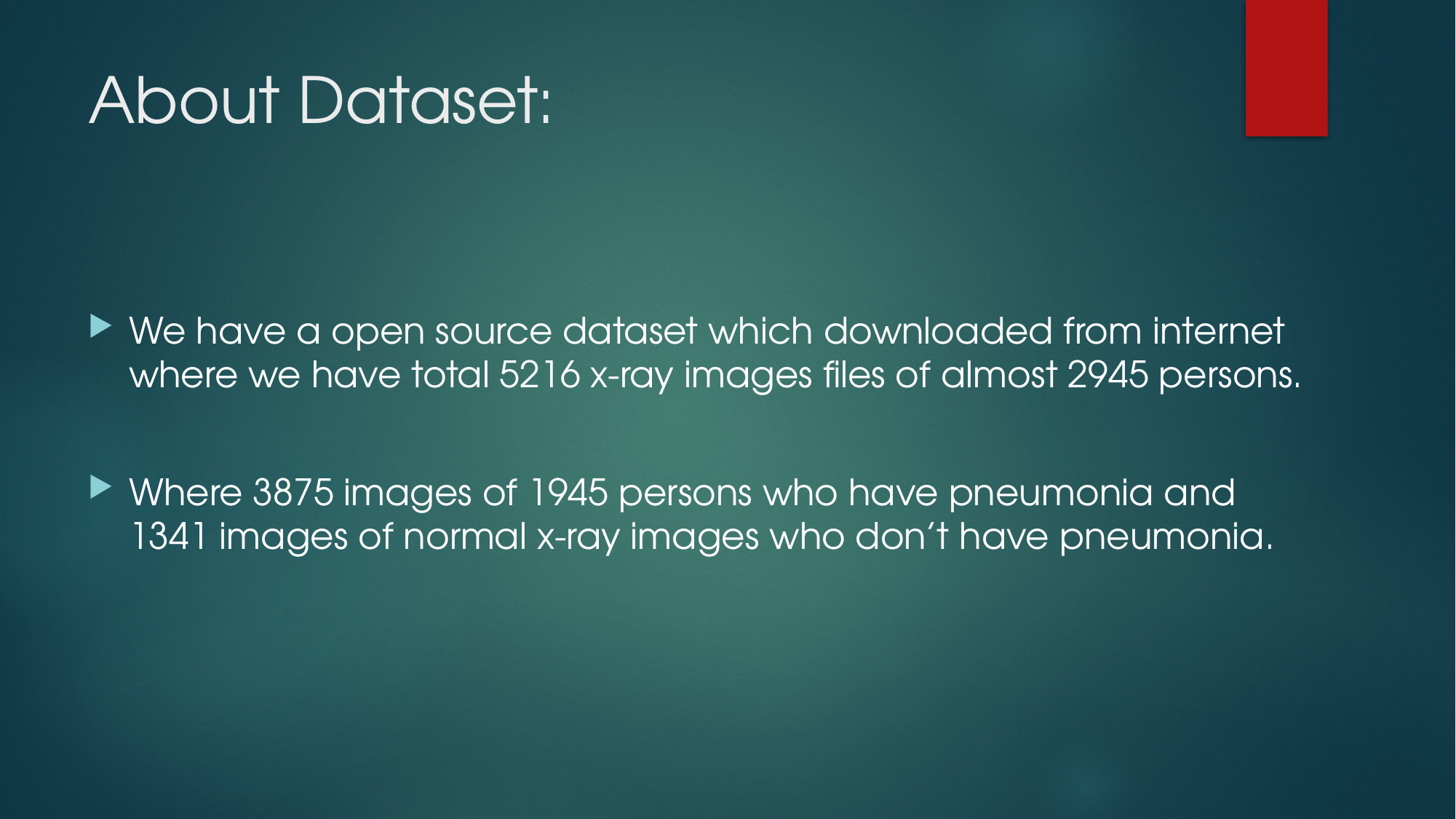

# About Dataset:

We have a open source dataset which downloaded from internet where we have total 5216 x-ray images files of almost 2945 persons.

Where 3875 images of 1945 persons who have pneumonia and 1341 images of normal x-ray images who don’t have pneumonia.